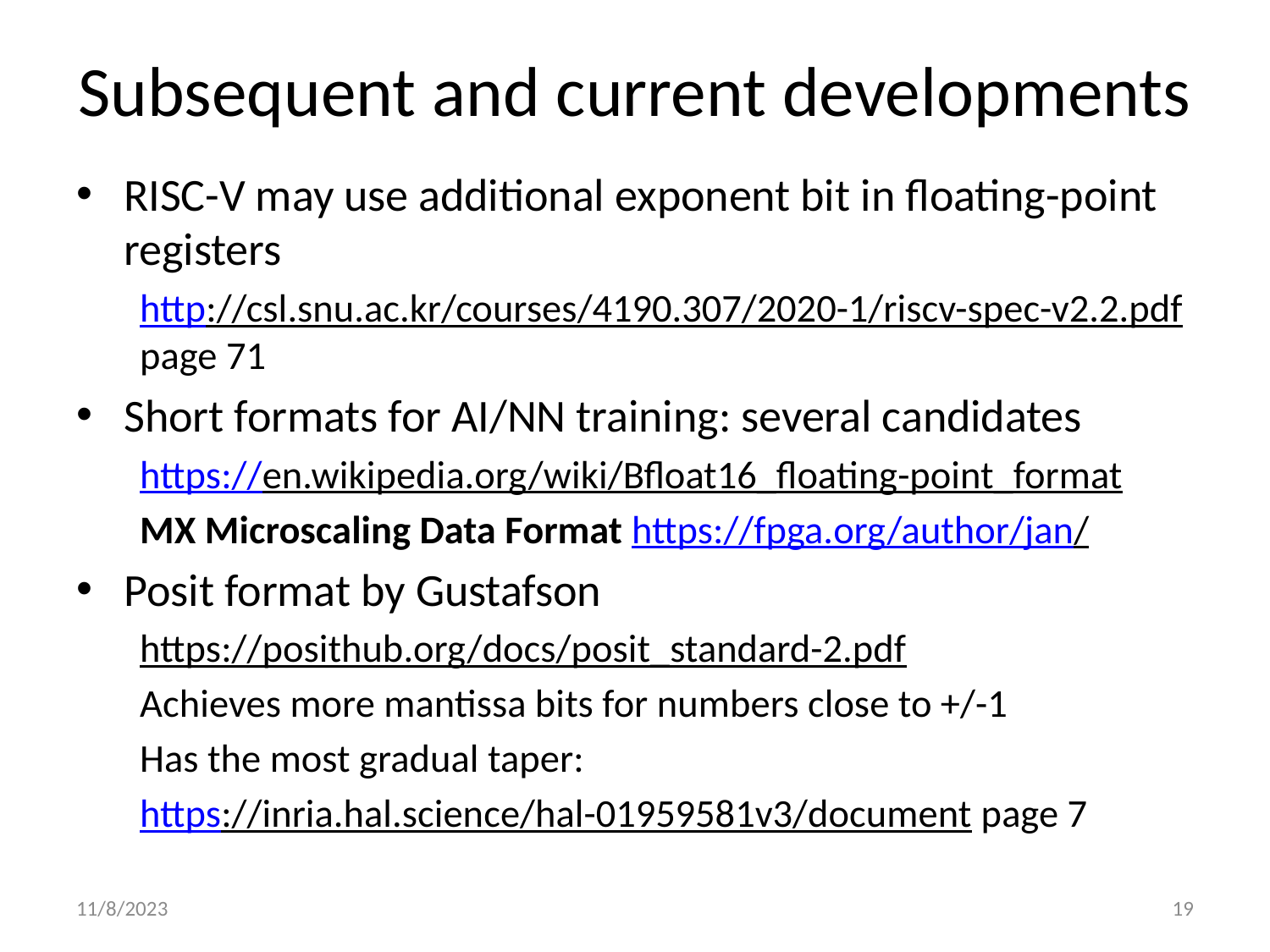

# Subsequent and current developments
RISC-V may use additional exponent bit in floating-point registers
http://csl.snu.ac.kr/courses/4190.307/2020-1/riscv-spec-v2.2.pdf page 71
Short formats for AI/NN training: several candidates
https://en.wikipedia.org/wiki/Bfloat16_floating-point_format
MX Microscaling Data Format https://fpga.org/author/jan/
Posit format by Gustafson
https://posithub.org/docs/posit_standard-2.pdf
Achieves more mantissa bits for numbers close to +/-1
Has the most gradual taper:
https://inria.hal.science/hal-01959581v3/document page 7

11/8/2023
19